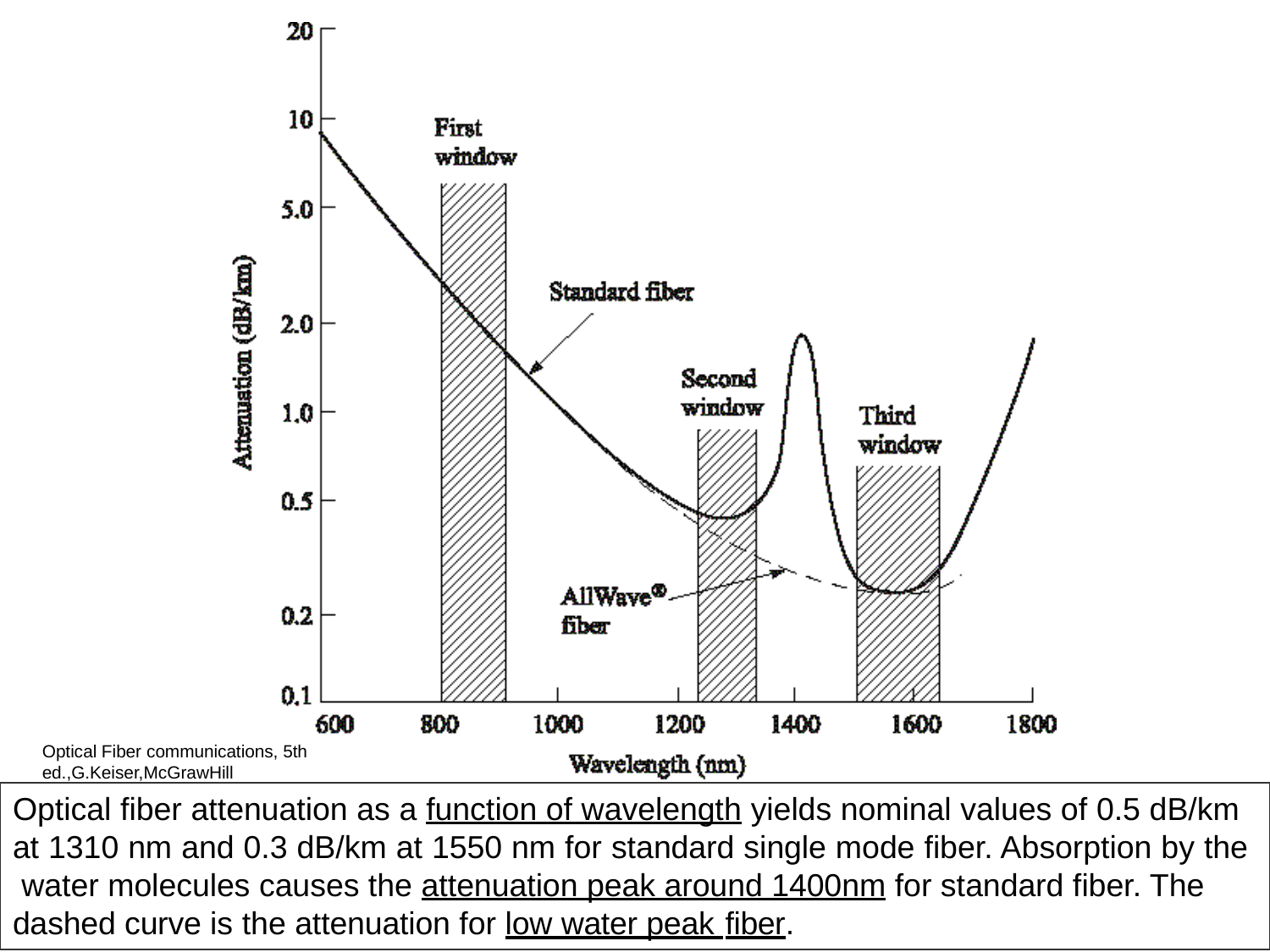

Optical Fiber communications, 5th ed.,G.Keiser,McGrawHill

Optical fiber attenuation as a function of wavelength yields nominal values of 0.5 dB/km  at 1310 nm and 0.3 dB/km at 1550 nm for standard single mode fiber. Absorption by the  water molecules causes the attenuation peak around 1400nm for standard fiber. The

dashed curve is the attenuation for low water peak fiber.